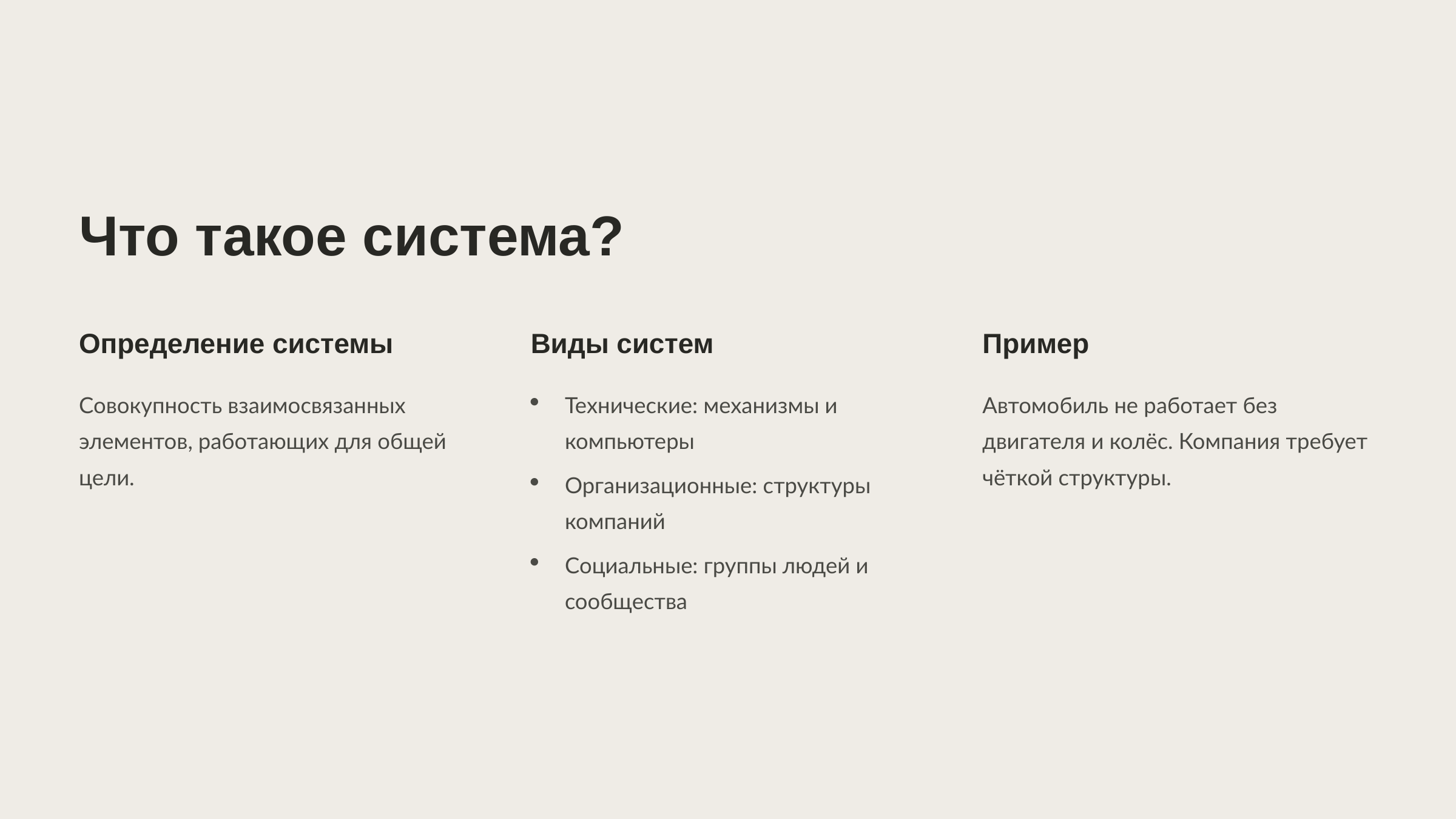

Что такое система?
Определение системы
Виды систем
Пример
Совокупность взаимосвязанных элементов, работающих для общей цели.
Технические: механизмы и компьютеры
Автомобиль не работает без двигателя и колёс. Компания требует чёткой структуры.
Организационные: структуры компаний
Социальные: группы людей и сообщества